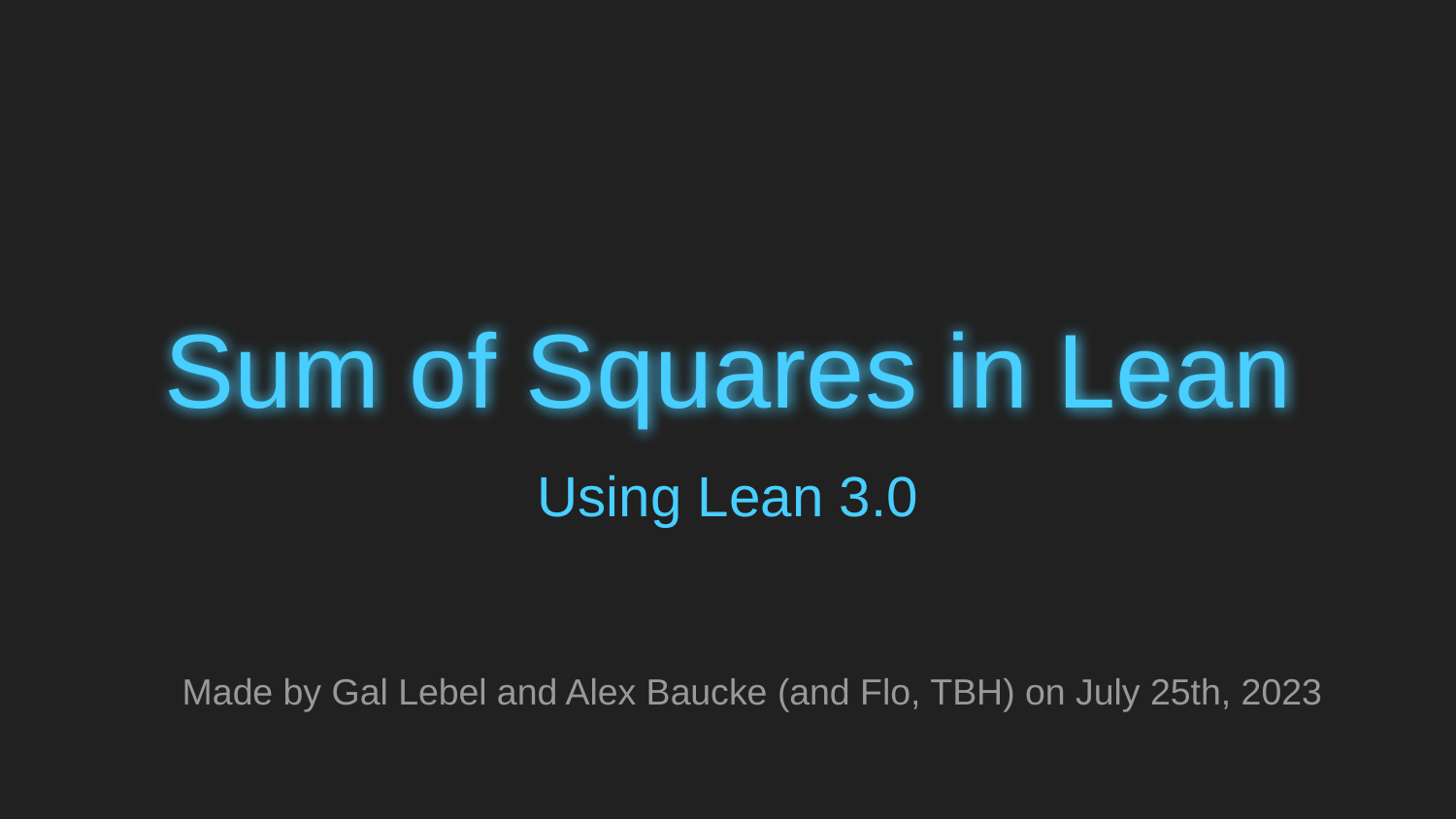

# Sum of Squares in Lean
Using Lean 3.0
Made by Gal Lebel and Alex Baucke (and Flo, TBH) on July 25th, 2023